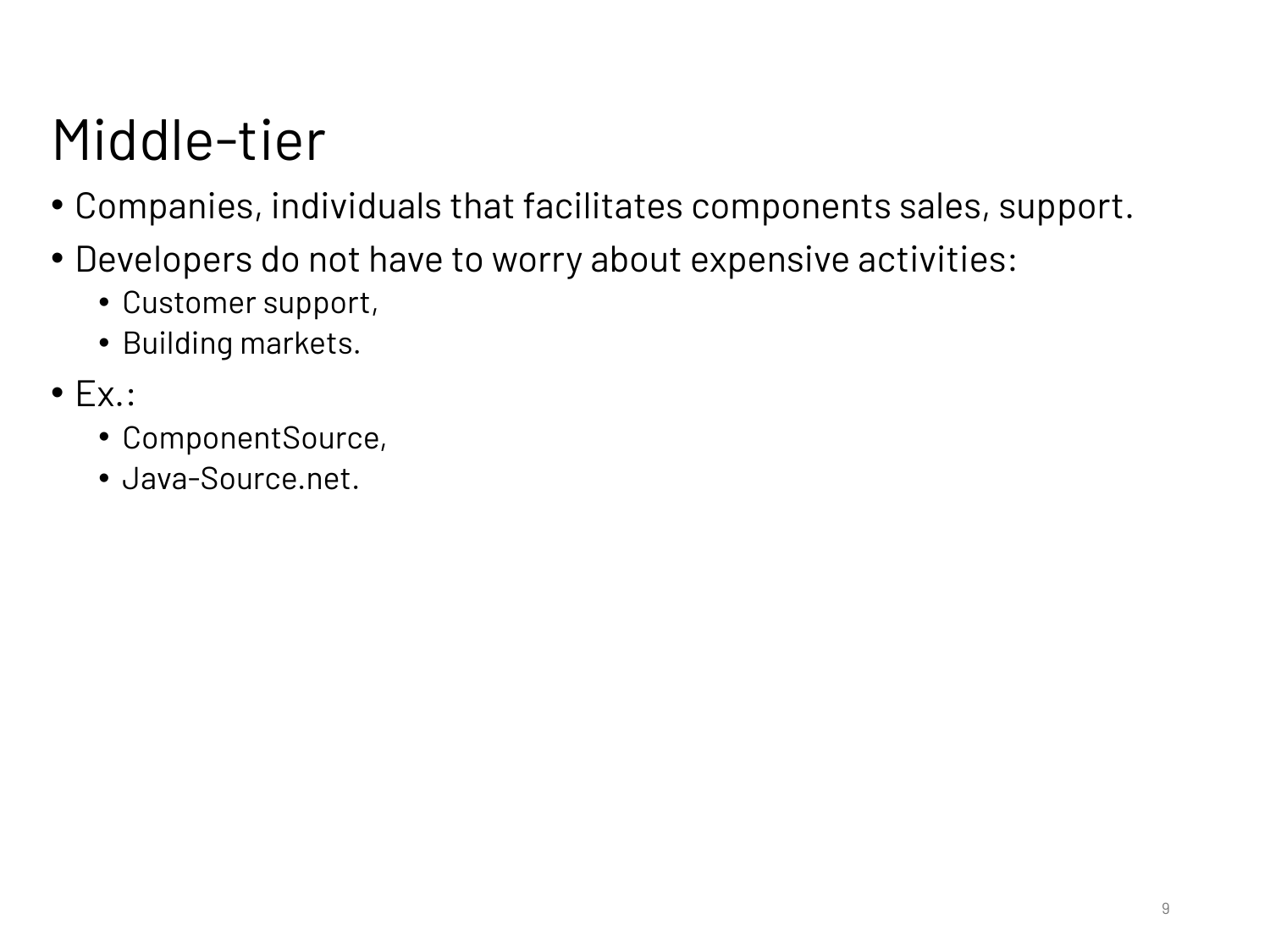

# Middle-tier
Companies, individuals that facilitates components sales, support.
Developers do not have to worry about expensive activities:
Customer support,
Building markets.
Ex.:
ComponentSource,
Java-Source.net.

9